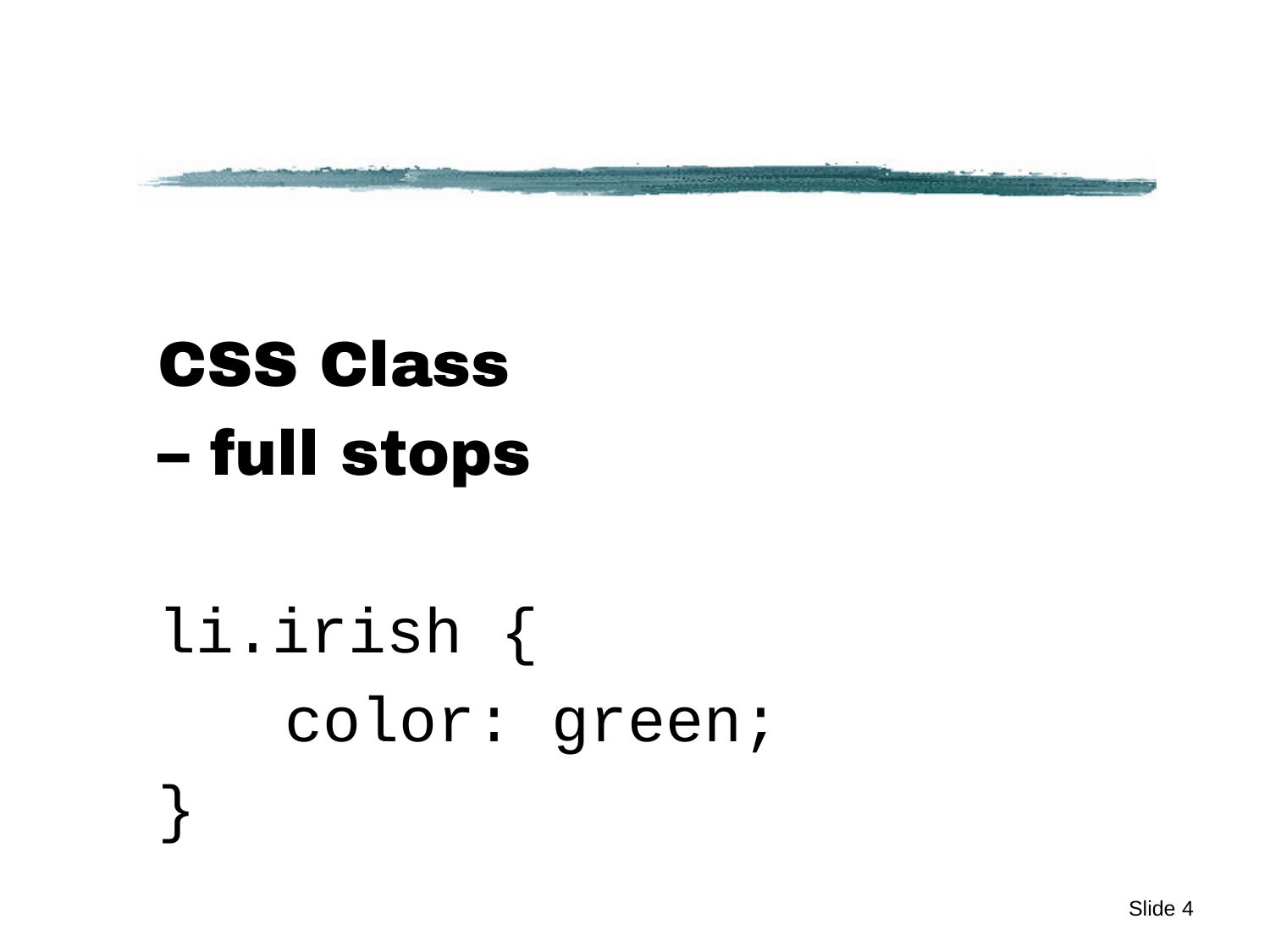

#
CSS Class
– full stops

li.irish {
	color: green;
}

Slide 4